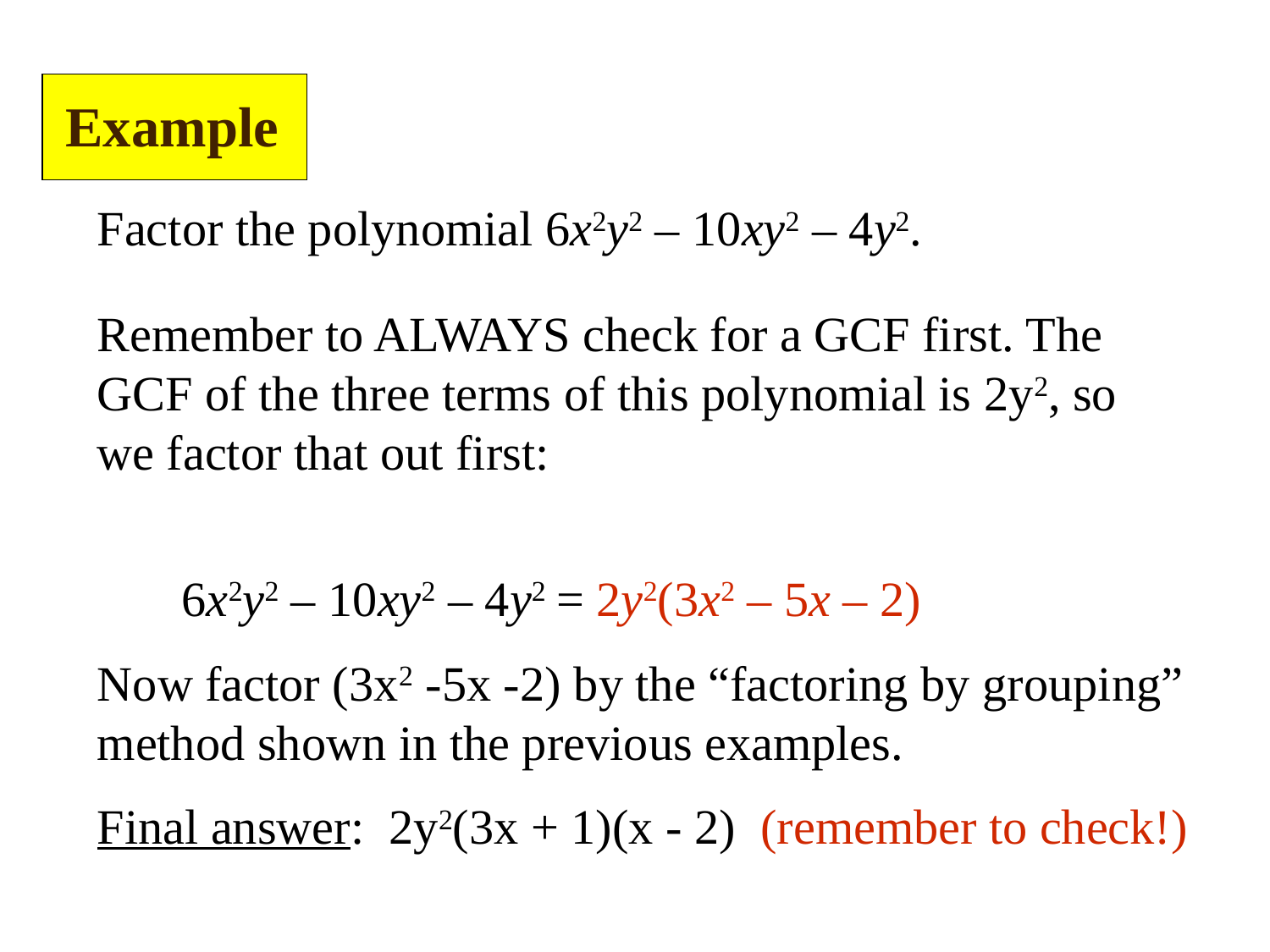

Example
Factor the polynomial 6x2y2 – 10xy2 – 4y2.
Remember to ALWAYS check for a GCF first. The GCF of the three terms of this polynomial is 2y2, so we factor that out first:
6x2y2 – 10xy2 – 4y2 = 2y2(3x2 – 5x – 2)
Now factor (3x2 -5x -2) by the “factoring by grouping” method shown in the previous examples.
Final answer:  2y2(3x + 1)(x - 2)  (remember to check!)